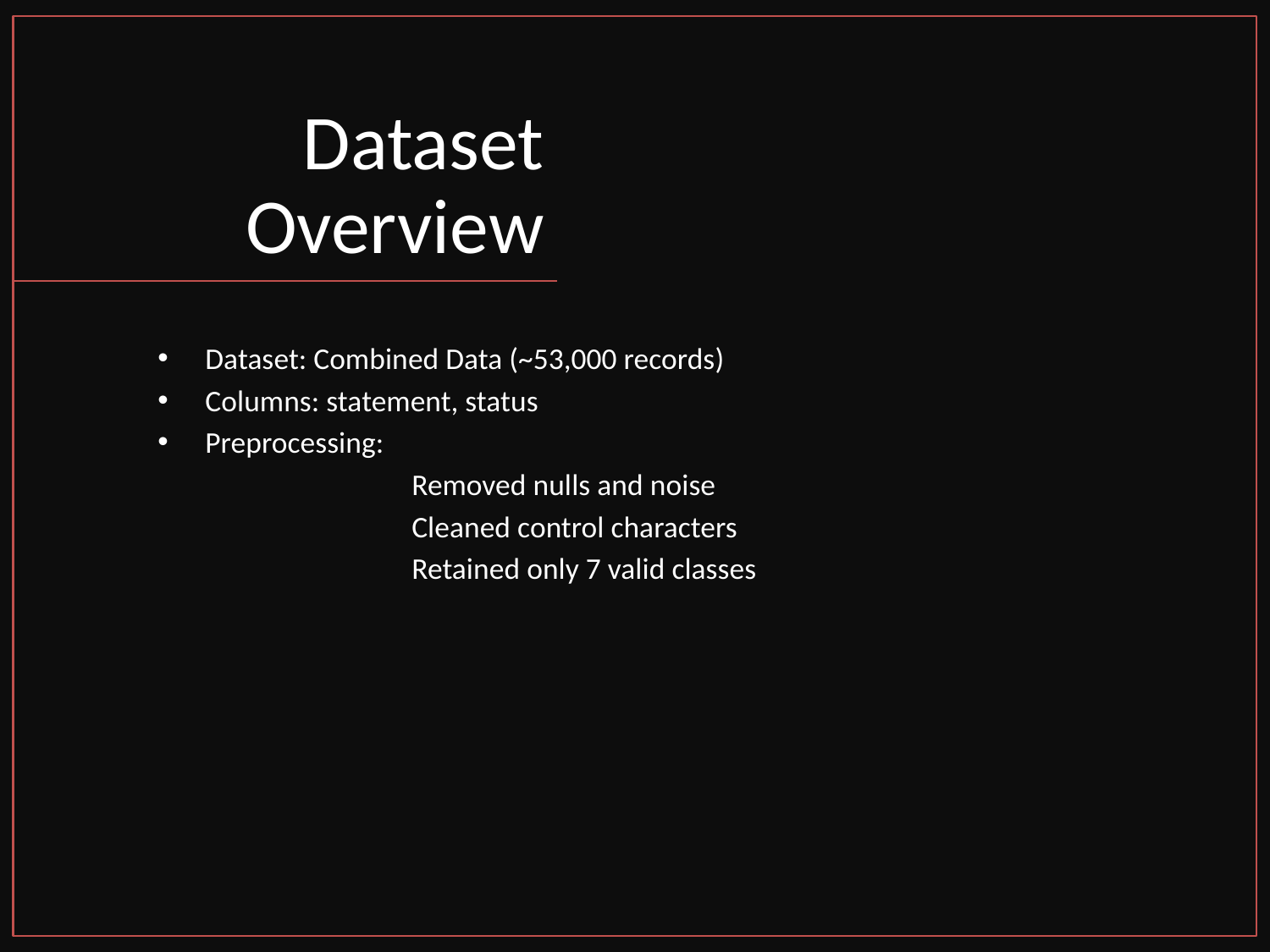

# Dataset Overview
Dataset: Combined Data (~53,000 records)
Columns: statement, status
Preprocessing:
		Removed nulls and noise
		Cleaned control characters
		Retained only 7 valid classes